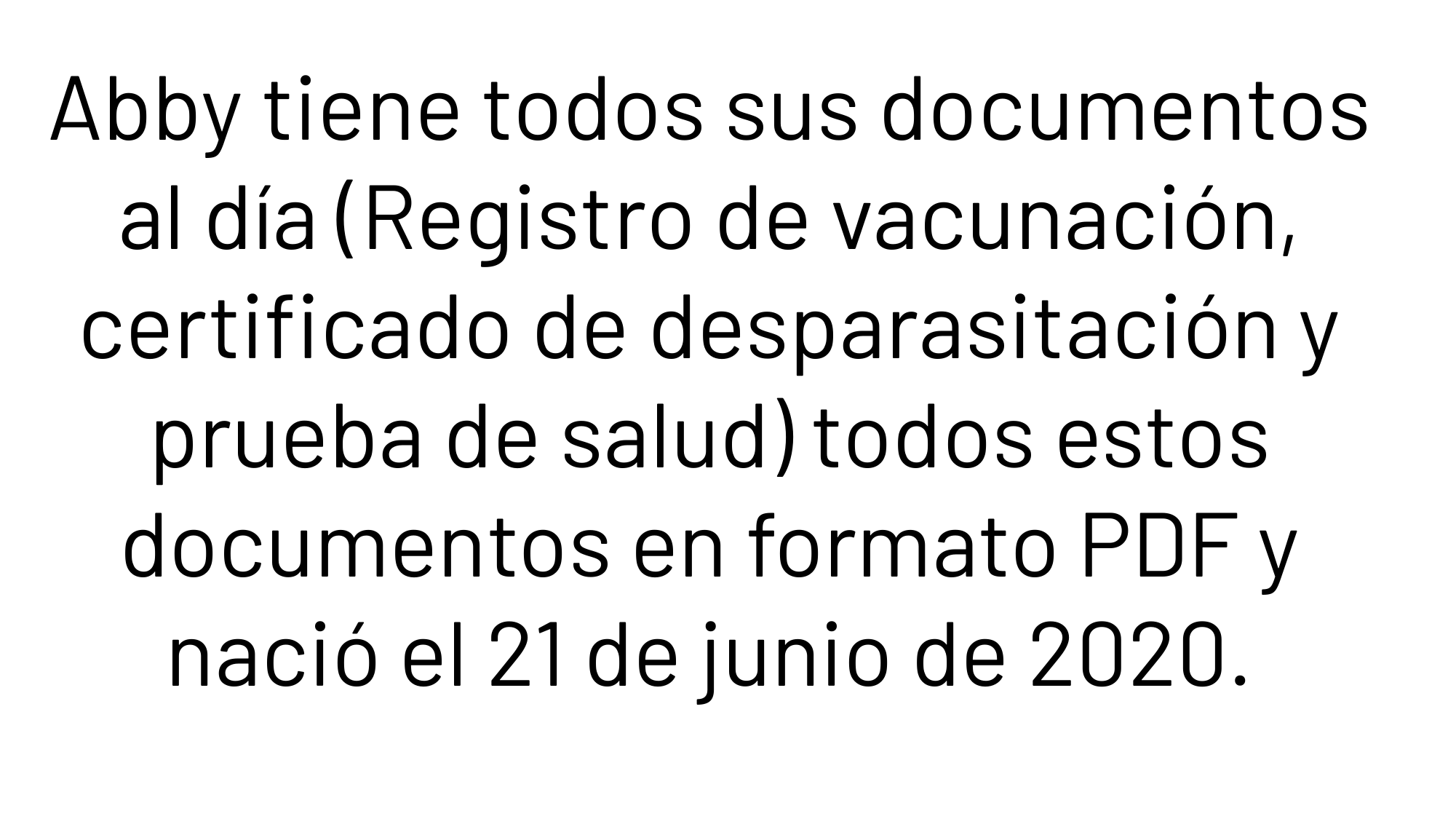

Abby tiene todos sus documentos al día (Registro de vacunación, certificado de desparasitación y prueba de salud) todos estos documentos en formato PDF y nació el 21 de junio de 2020.